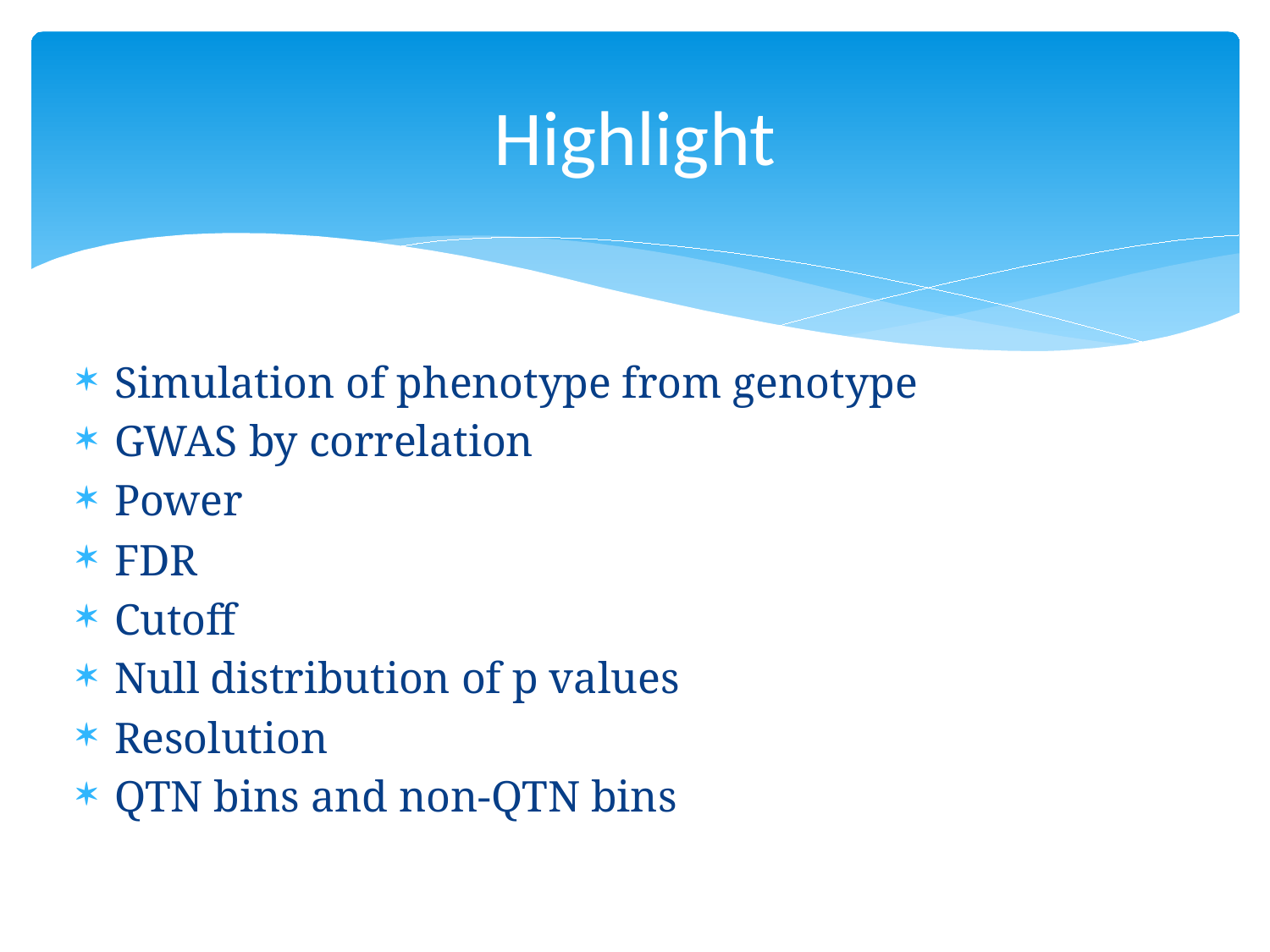

# Highlight
Simulation of phenotype from genotype
GWAS by correlation
Power
FDR
Cutoff
Null distribution of p values
Resolution
QTN bins and non-QTN bins